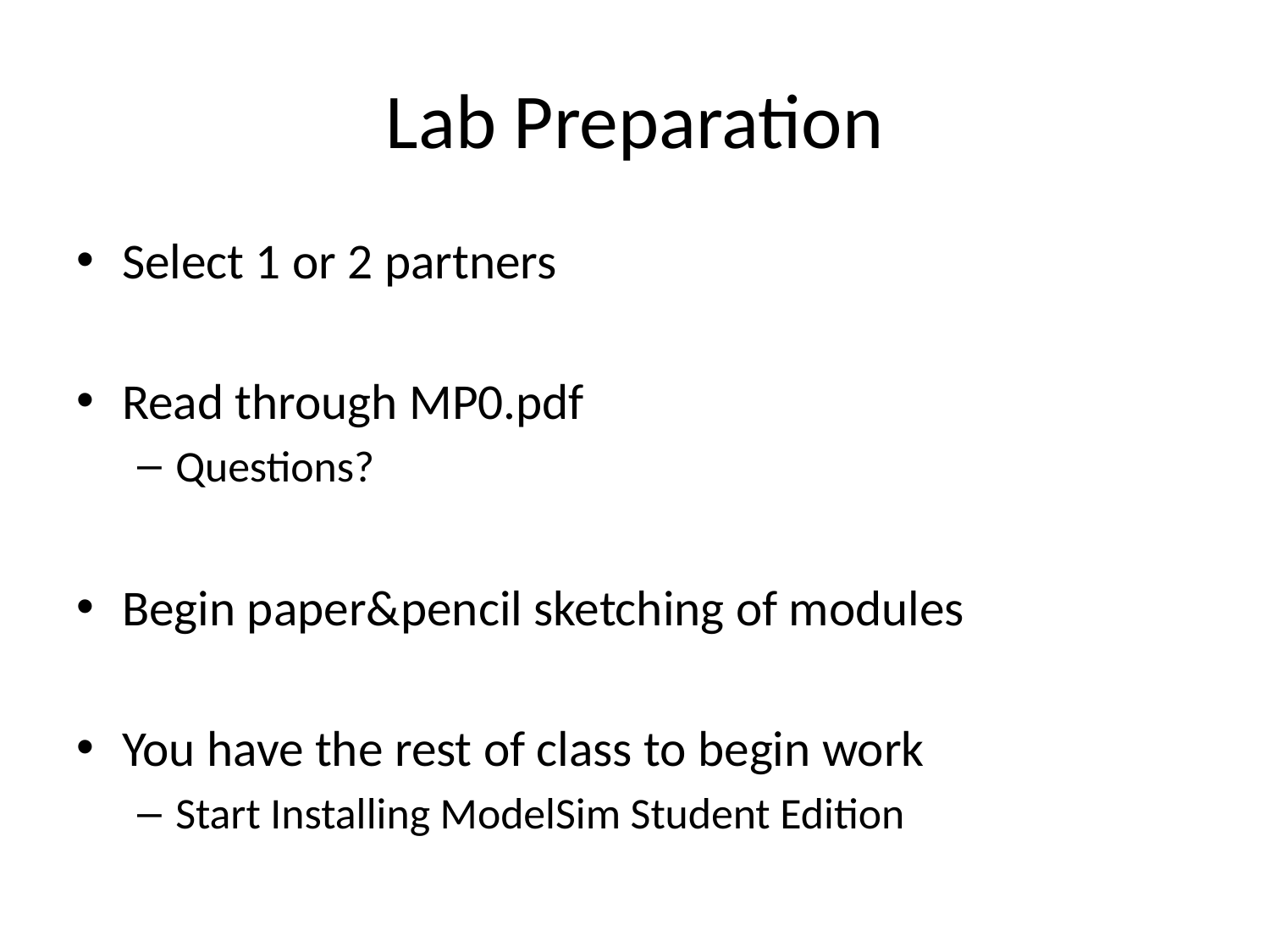

# Lab Preparation
Select 1 or 2 partners

Read through MP0.pdf
Questions?

Begin paper&pencil sketching of modules

You have the rest of class to begin work
Start Installing ModelSim Student Edition